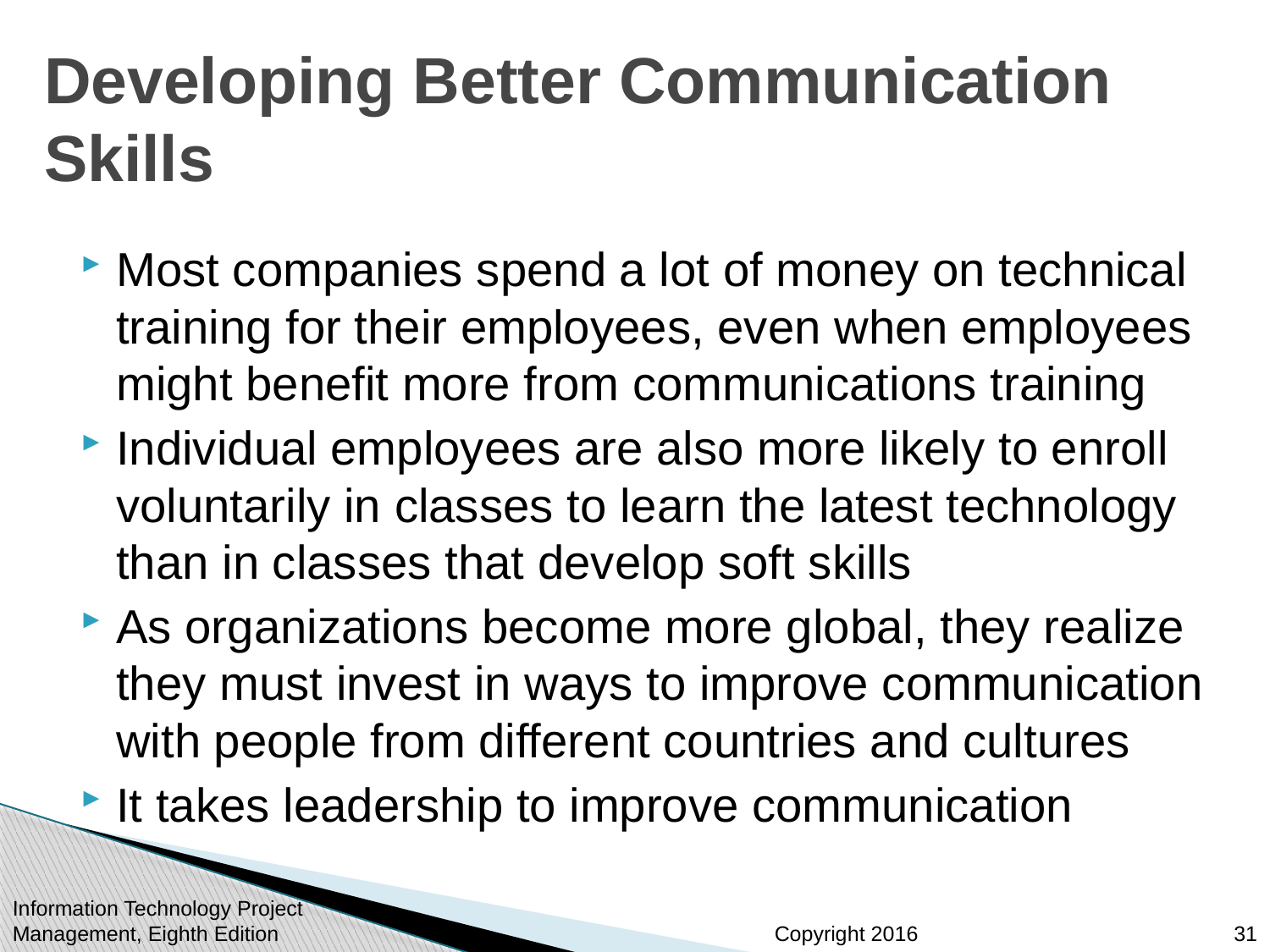

# Developing Better Communication Skills
Most companies spend a lot of money on technical training for their employees, even when employees might benefit more from communications training
Individual employees are also more likely to enroll voluntarily in classes to learn the latest technology than in classes that develop soft skills
As organizations become more global, they realize they must invest in ways to improve communication with people from different countries and cultures
It takes leadership to improve communication
Information Technology Project Management, Eighth Edition
31